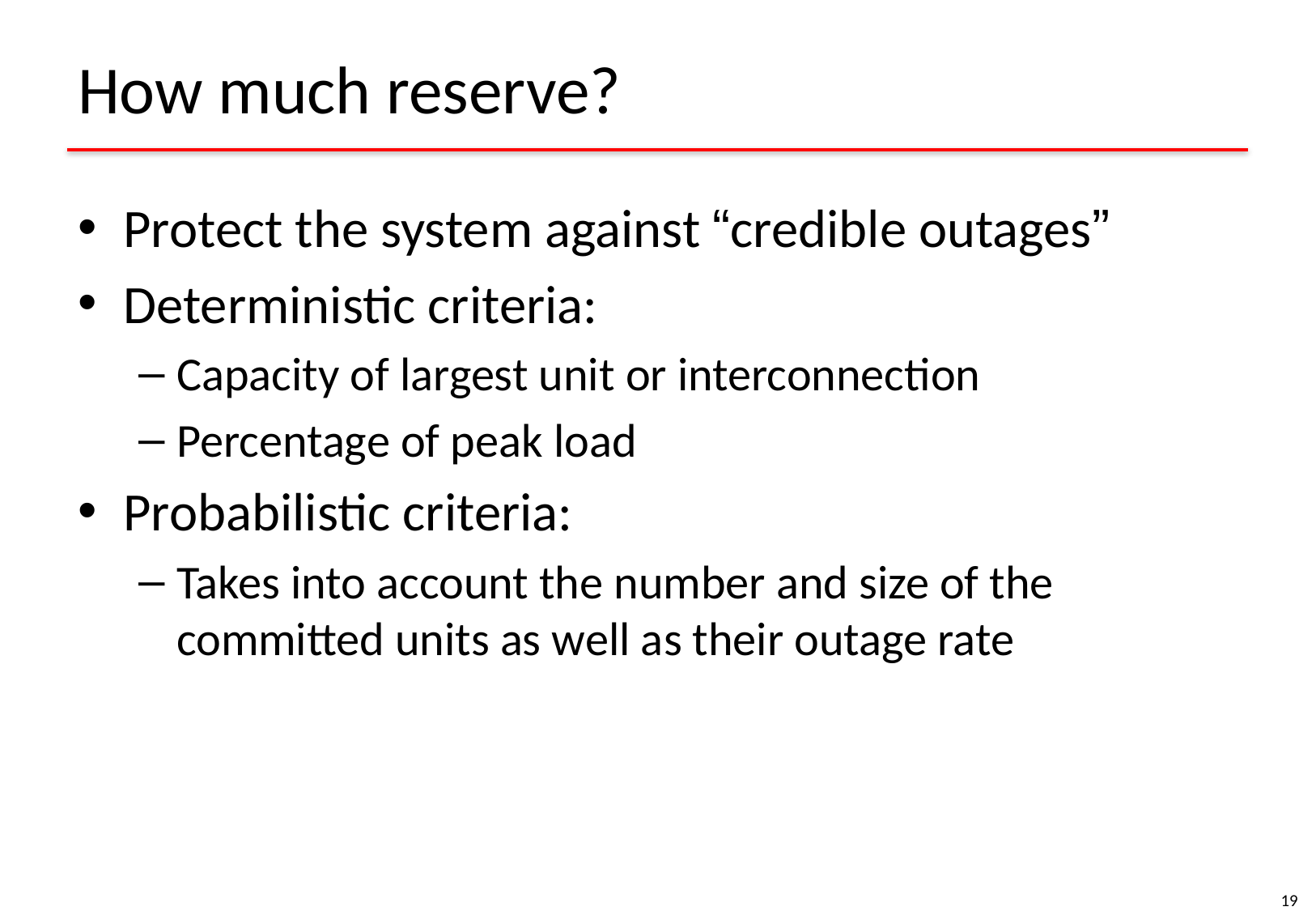

# How much reserve?
Protect the system against “credible outages”
Deterministic criteria:
Capacity of largest unit or interconnection
Percentage of peak load
Probabilistic criteria:
Takes into account the number and size of the committed units as well as their outage rate
19